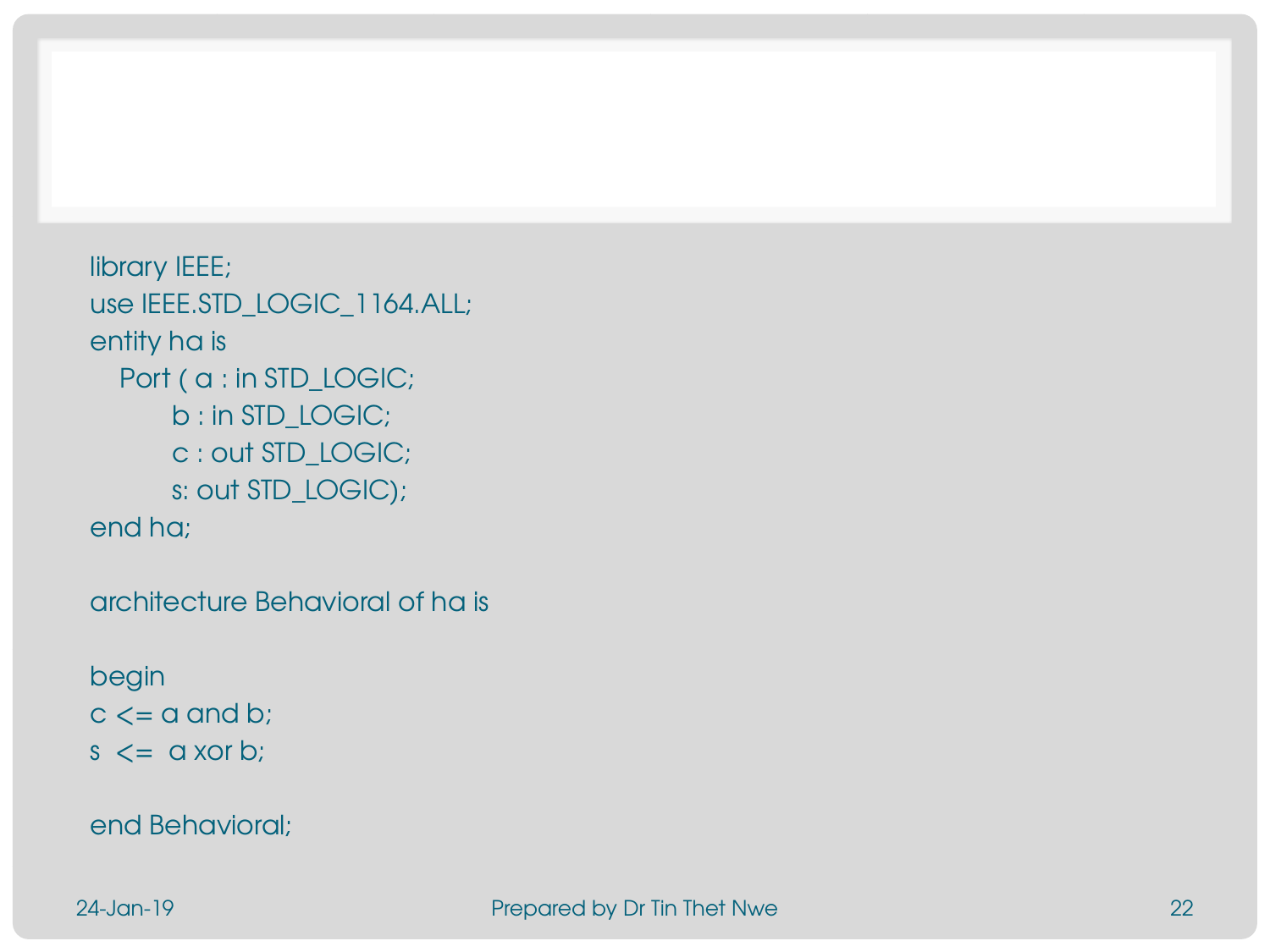

#
library IEEE;
use IEEE.STD_LOGIC_1164.ALL;
entity ha is
    Port ( a : in STD_LOGIC;
           b : in STD_LOGIC;
           c : out STD_LOGIC;
           s: out STD_LOGIC);
end ha;

architecture Behavioral of ha is

begin
c <= a and b;
s  <=  a xor b;

end Behavioral;

24-Jan-19
Prepared by Dr Tin Thet Nwe
22